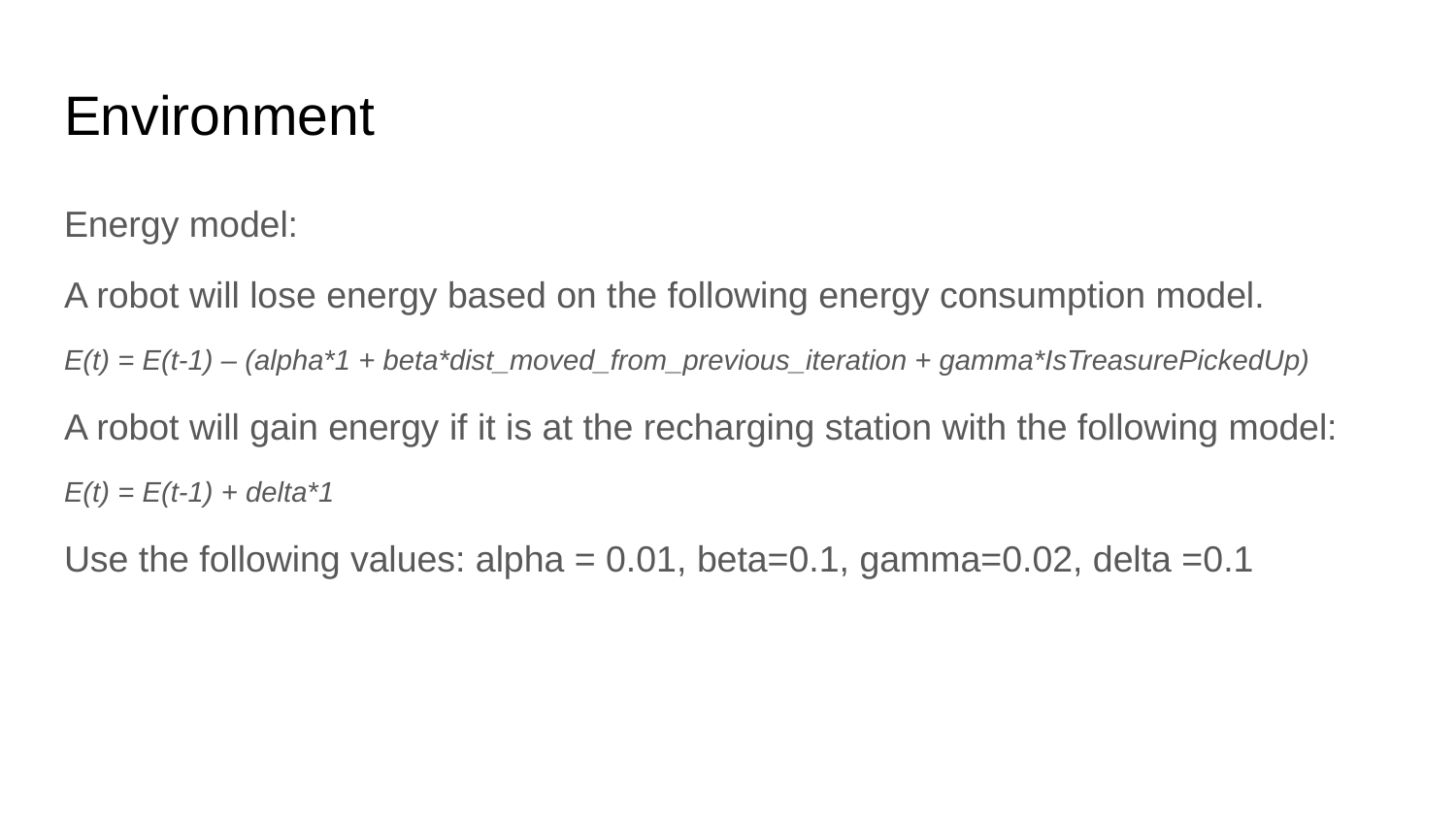

# Environment
Energy model:
A robot will lose energy based on the following energy consumption model.
E(t) = E(t-1) – (alpha*1 + beta*dist_moved_from_previous_iteration + gamma*IsTreasurePickedUp)
A robot will gain energy if it is at the recharging station with the following model:
E(t) = E(t-1) + delta*1
Use the following values: alpha = 0.01, beta=0.1, gamma=0.02, delta =0.1